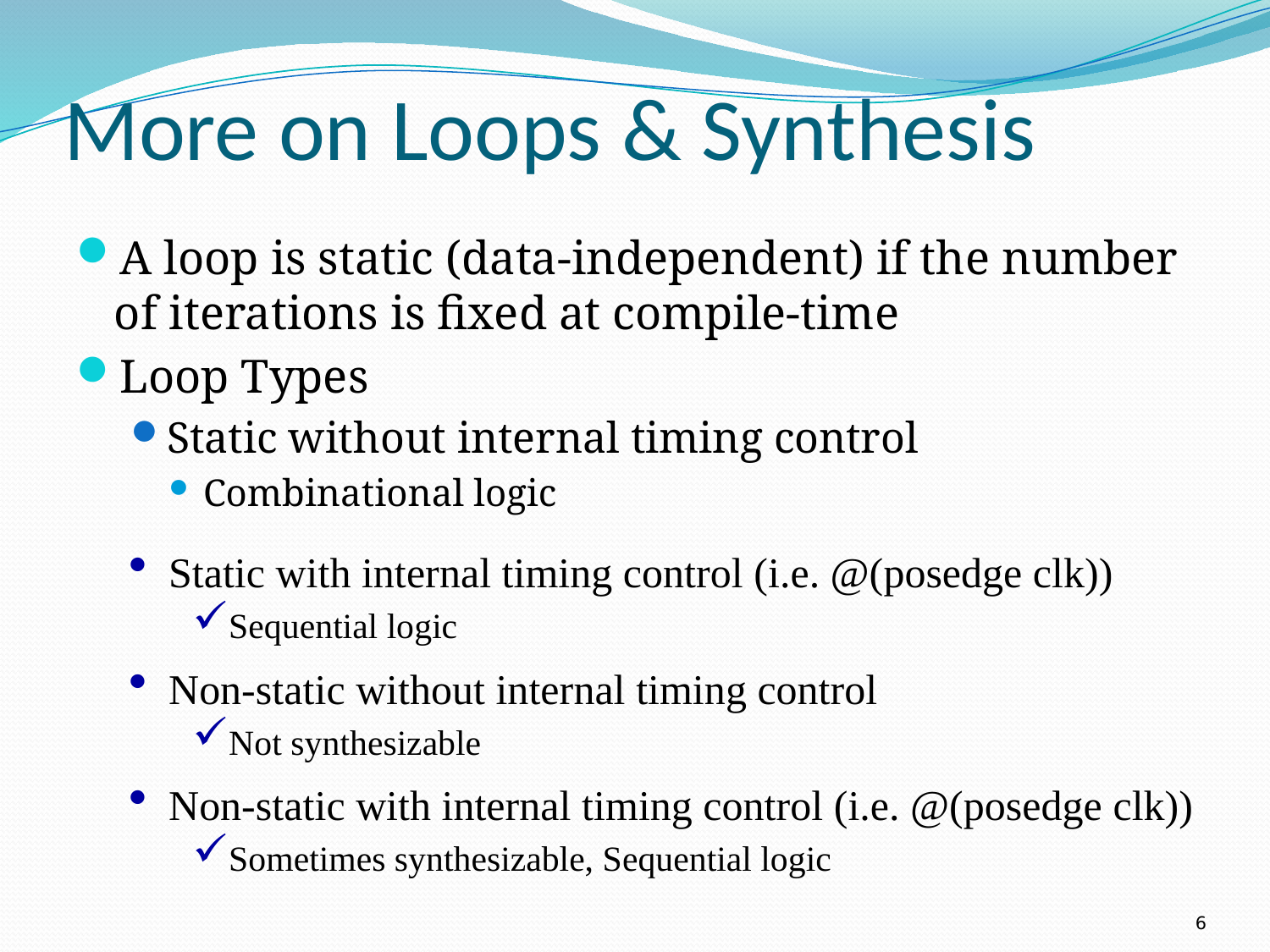

# More on Loops & Synthesis
A loop is static (data-independent) if the number of iterations is fixed at compile-time
Loop Types
Static without internal timing control
Combinational logic
Static with internal timing control (i.e. @(posedge clk))
Sequential logic
Non-static without internal timing control
Not synthesizable
Non-static with internal timing control (i.e. @(posedge clk))
Sometimes synthesizable, Sequential logic
6